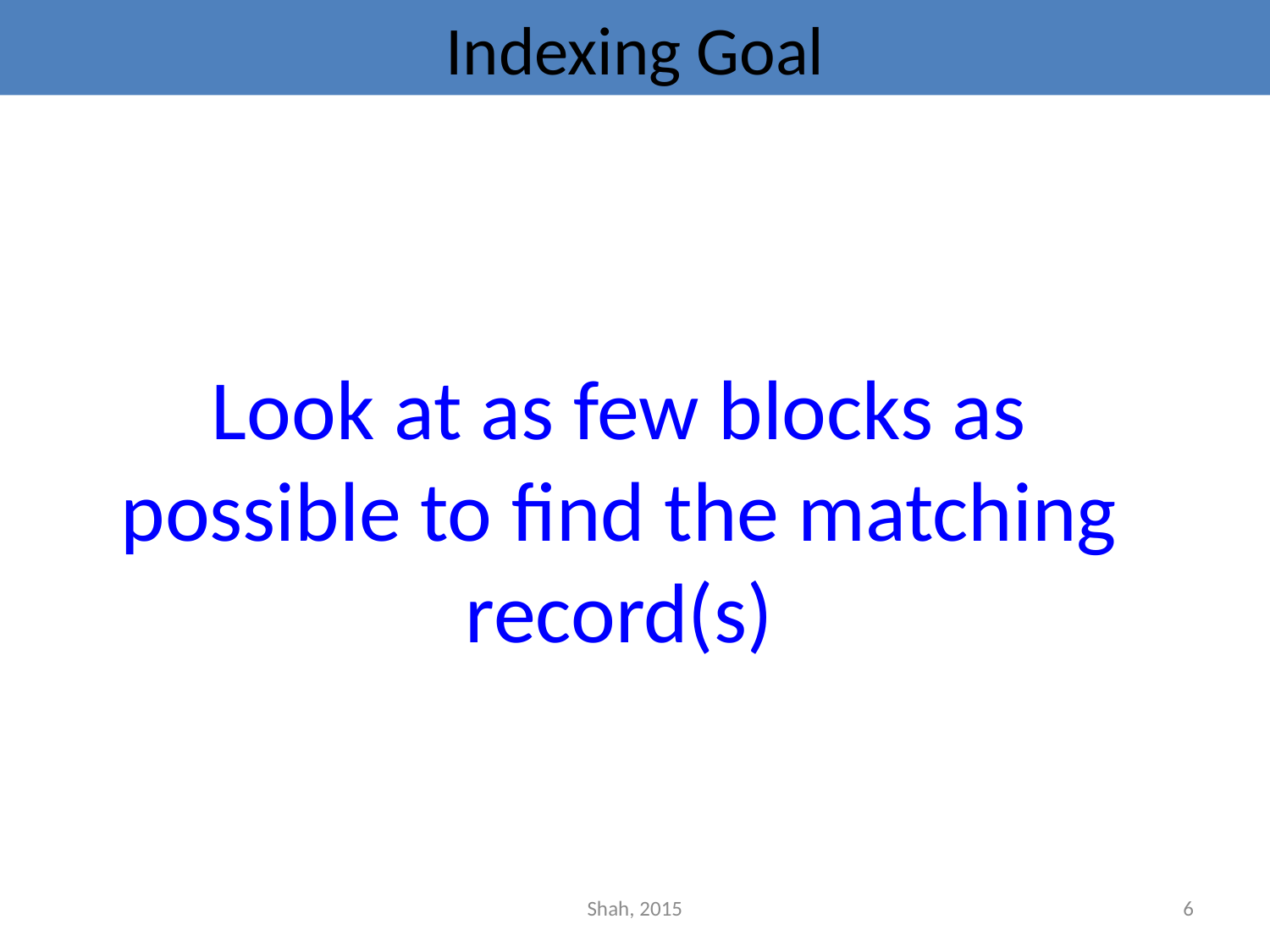

# Indexing Goal
Look at as few blocks as possible to find the matching record(s)
Shah, 2015
6